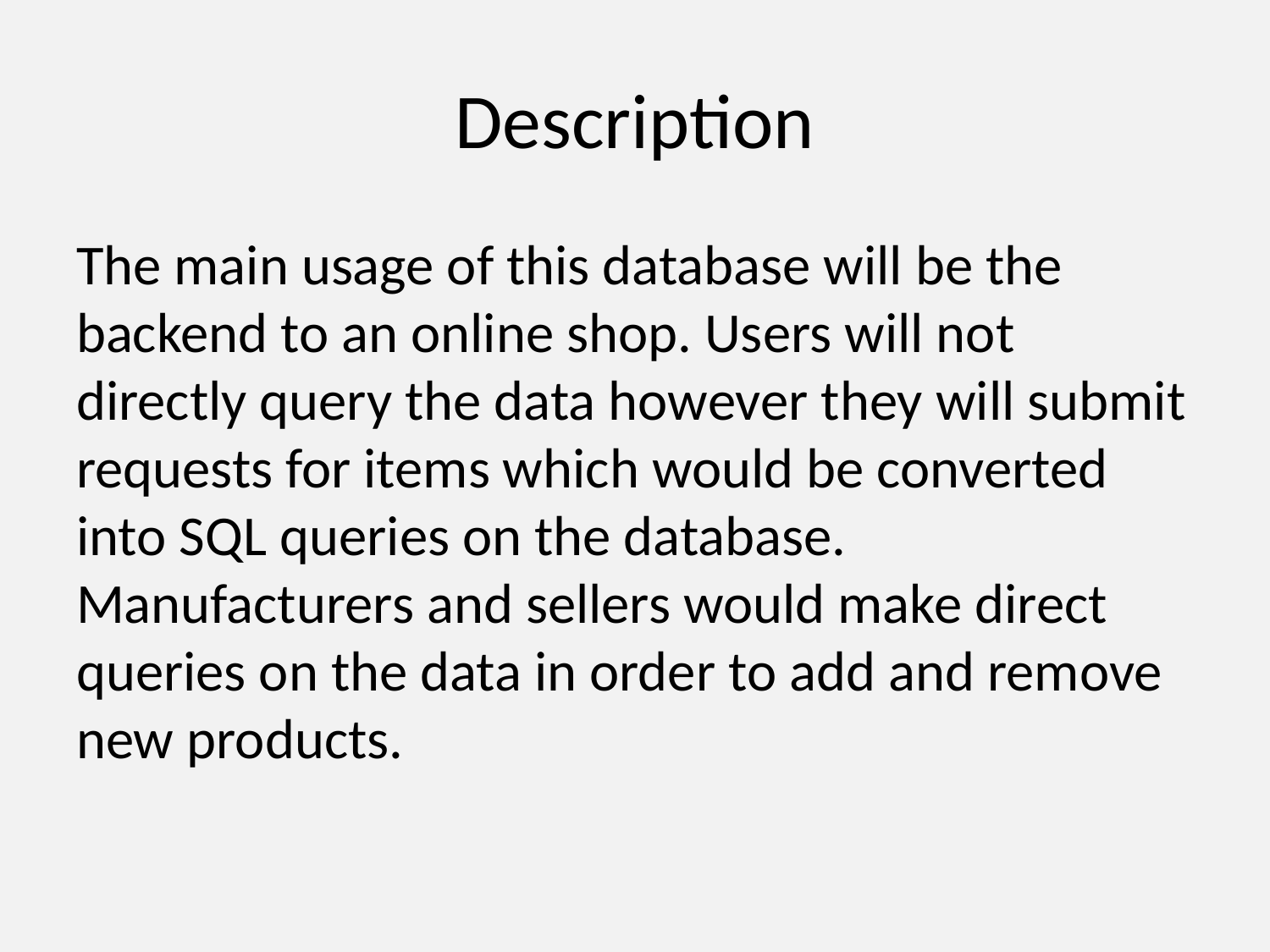

# Description
The main usage of this database will be the backend to an online shop. Users will not directly query the data however they will submit requests for items which would be converted into SQL queries on the database. Manufacturers and sellers would make direct queries on the data in order to add and remove new products.